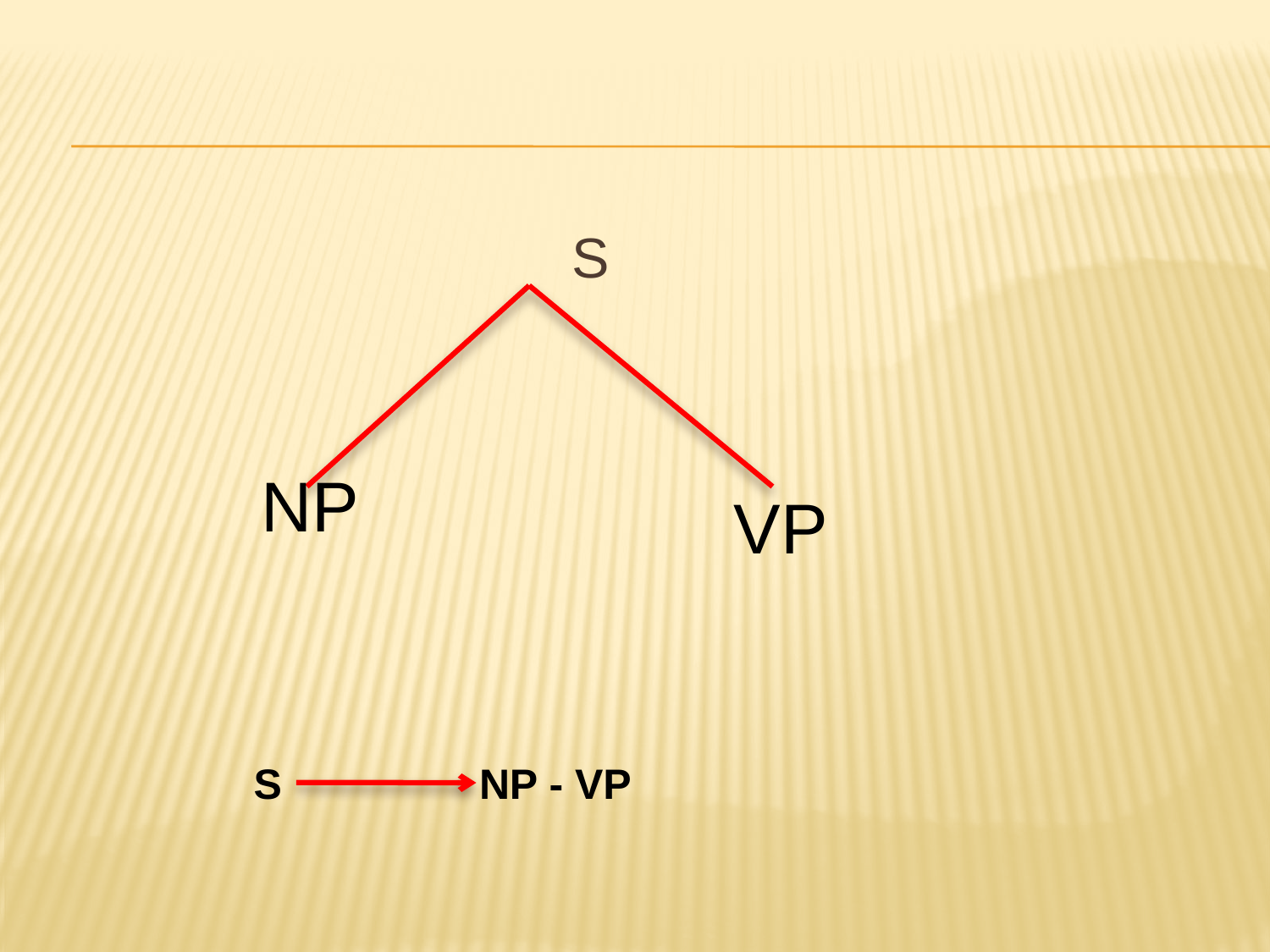

S

NP
VP
S
NP - VP